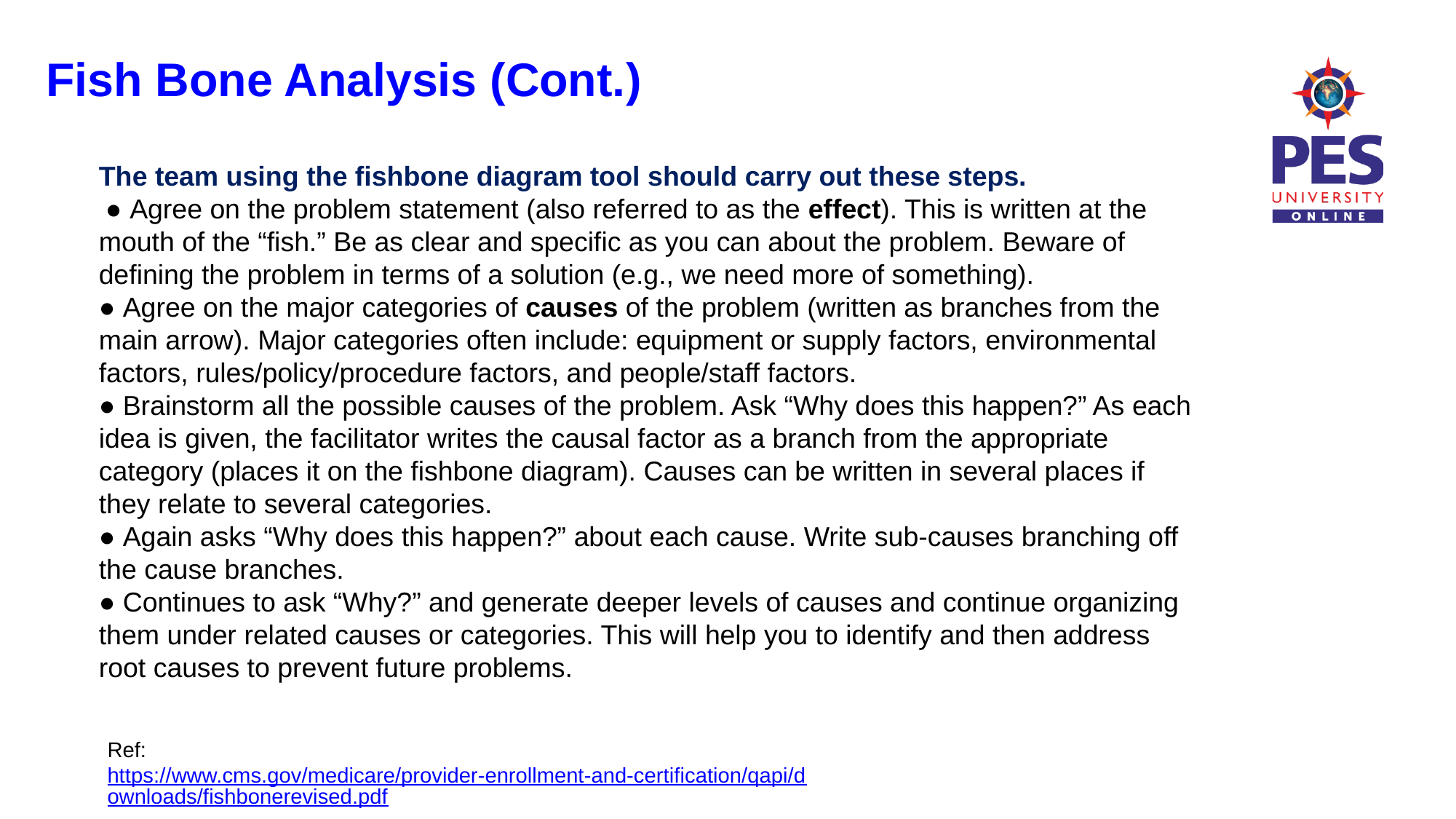

Fish Bone Analysis (Cont.)
The team using the fishbone diagram tool should carry out these steps.
 ● Agree on the problem statement (also referred to as the effect). This is written at the mouth of the “fish.” Be as clear and specific as you can about the problem. Beware of defining the problem in terms of a solution (e.g., we need more of something).
● Agree on the major categories of causes of the problem (written as branches from the main arrow). Major categories often include: equipment or supply factors, environmental factors, rules/policy/procedure factors, and people/staff factors.
● Brainstorm all the possible causes of the problem. Ask “Why does this happen?” As each idea is given, the facilitator writes the causal factor as a branch from the appropriate category (places it on the fishbone diagram). Causes can be written in several places if they relate to several categories.
● Again asks “Why does this happen?” about each cause. Write sub-causes branching off the cause branches.
● Continues to ask “Why?” and generate deeper levels of causes and continue organizing them under related causes or categories. This will help you to identify and then address root causes to prevent future problems.
Ref: https://www.cms.gov/medicare/provider-enrollment-and-certification/qapi/downloads/fishbonerevised.pdf